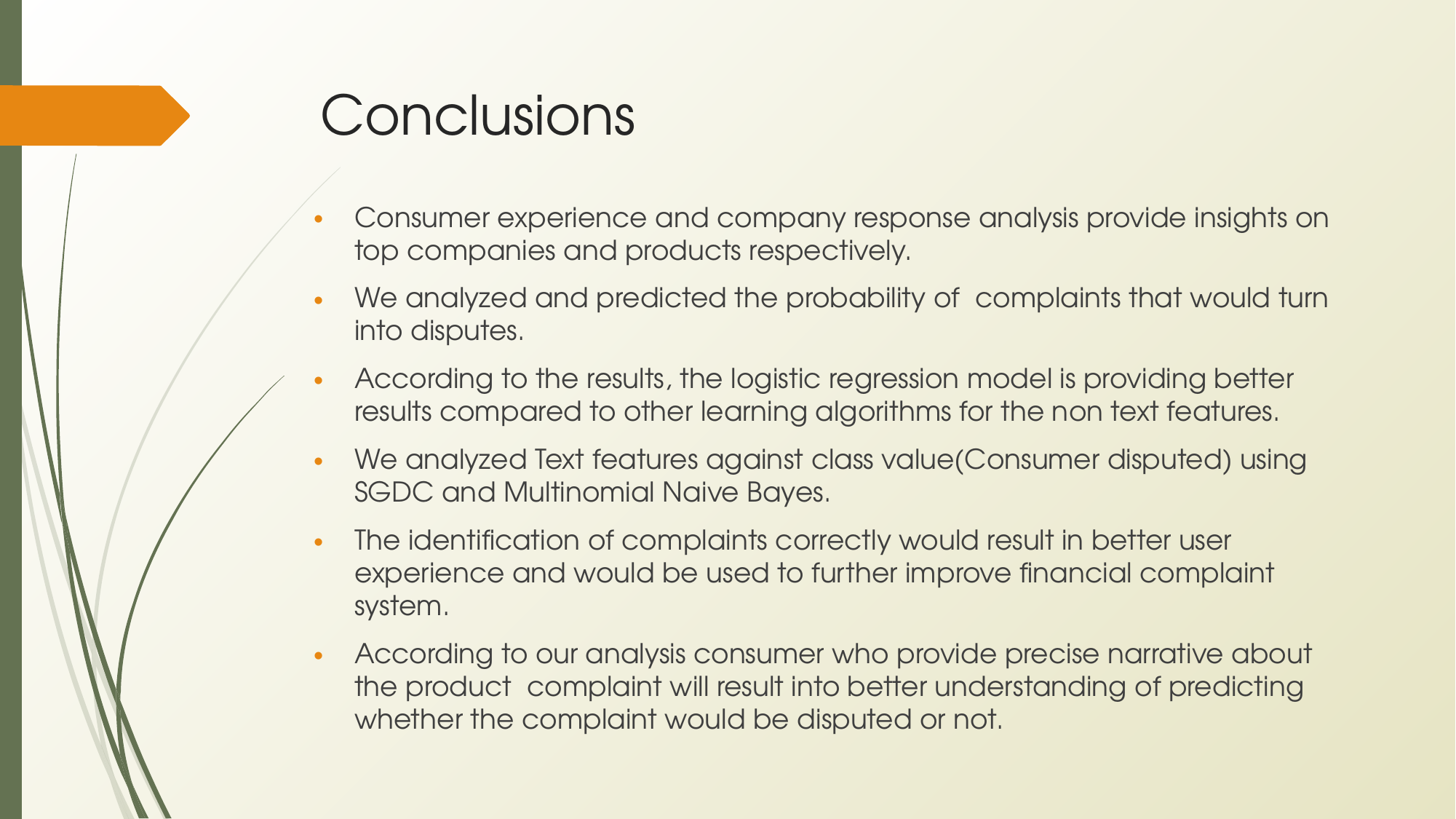

# Conclusions
Consumer experience and company response analysis provide insights on top companies and products respectively.
We analyzed and predicted the probability of  complaints that would turn into disputes.
According to the results, the logistic regression model is providing better results compared to other learning algorithms for the non text features.
We analyzed Text features against class value(Consumer disputed) using SGDC and Multinomial Naive Bayes.
The identification of complaints correctly would result in better user experience and would be used to further improve financial complaint system.
According to our analysis consumer who provide precise narrative about the product  complaint will result into better understanding of predicting whether the complaint would be disputed or not.